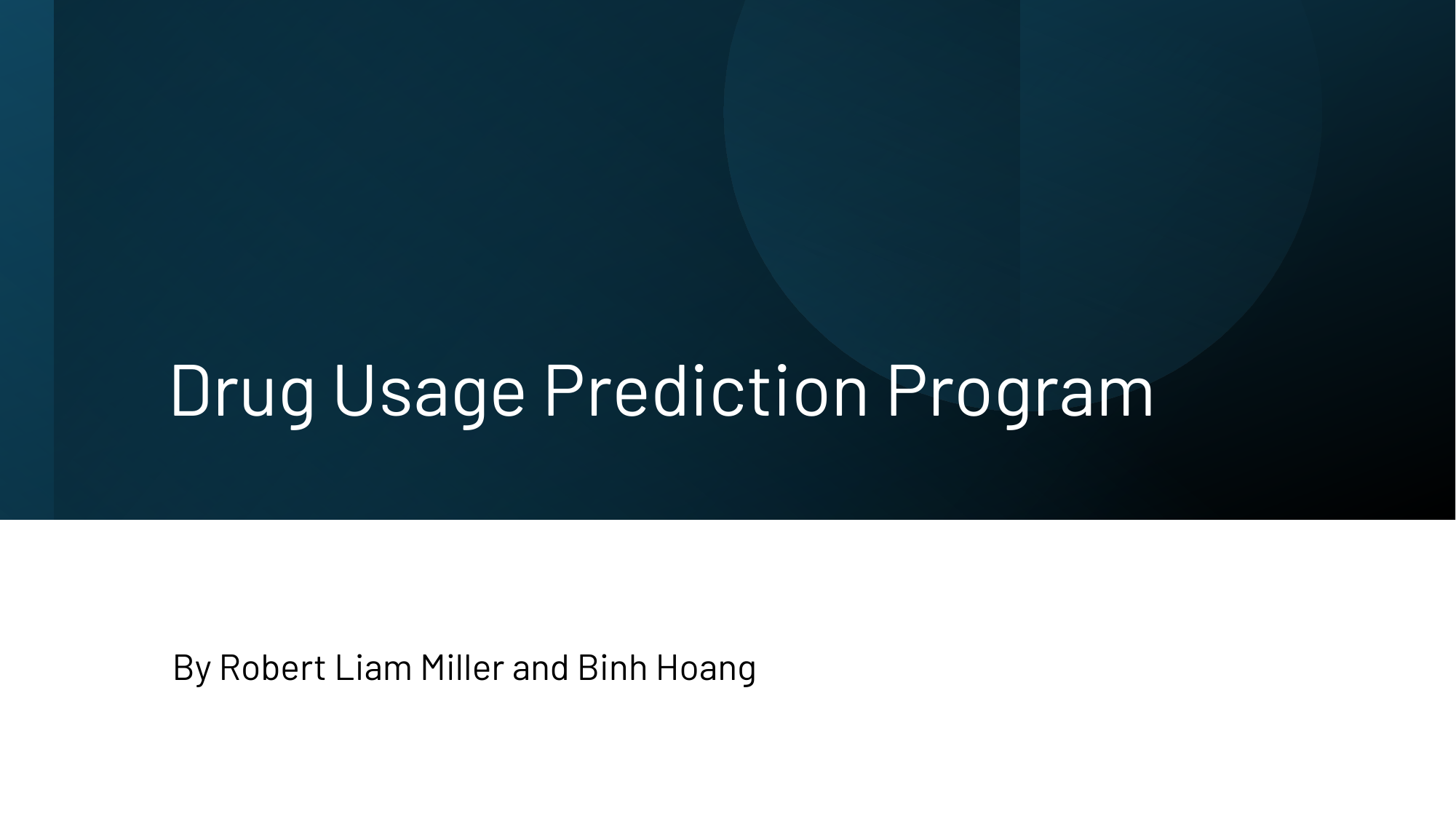

# Drug Usage Prediction Program
By Robert Liam Miller and Binh Hoang